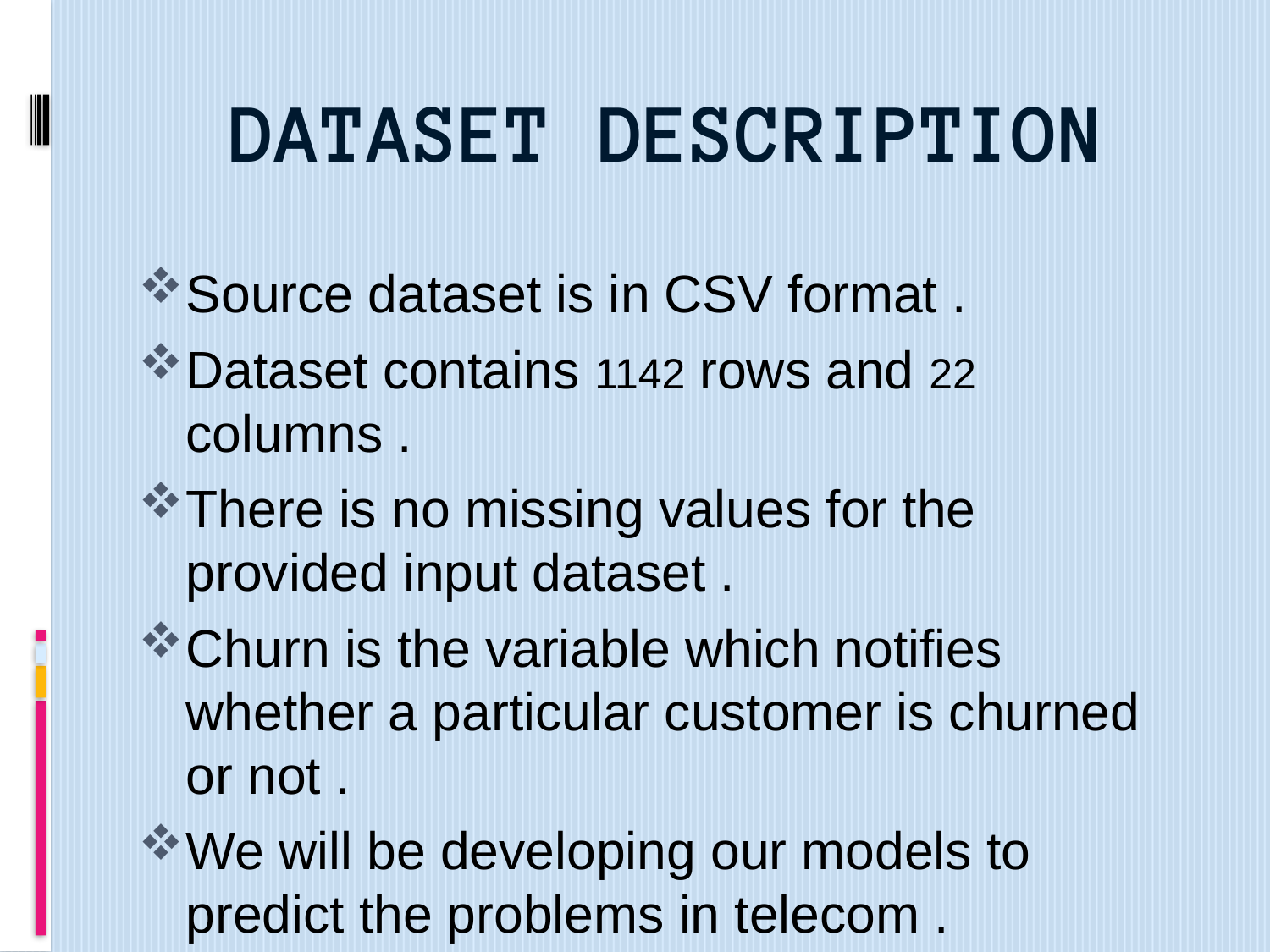

# DATASET DESCRIPTION
Source dataset is in CSV format .
Dataset contains 1142 rows and 22 columns .
There is no missing values for the provided input dataset .
Churn is the variable which notifies whether a particular customer is churned or not .
We will be developing our models to predict the problems in telecom .